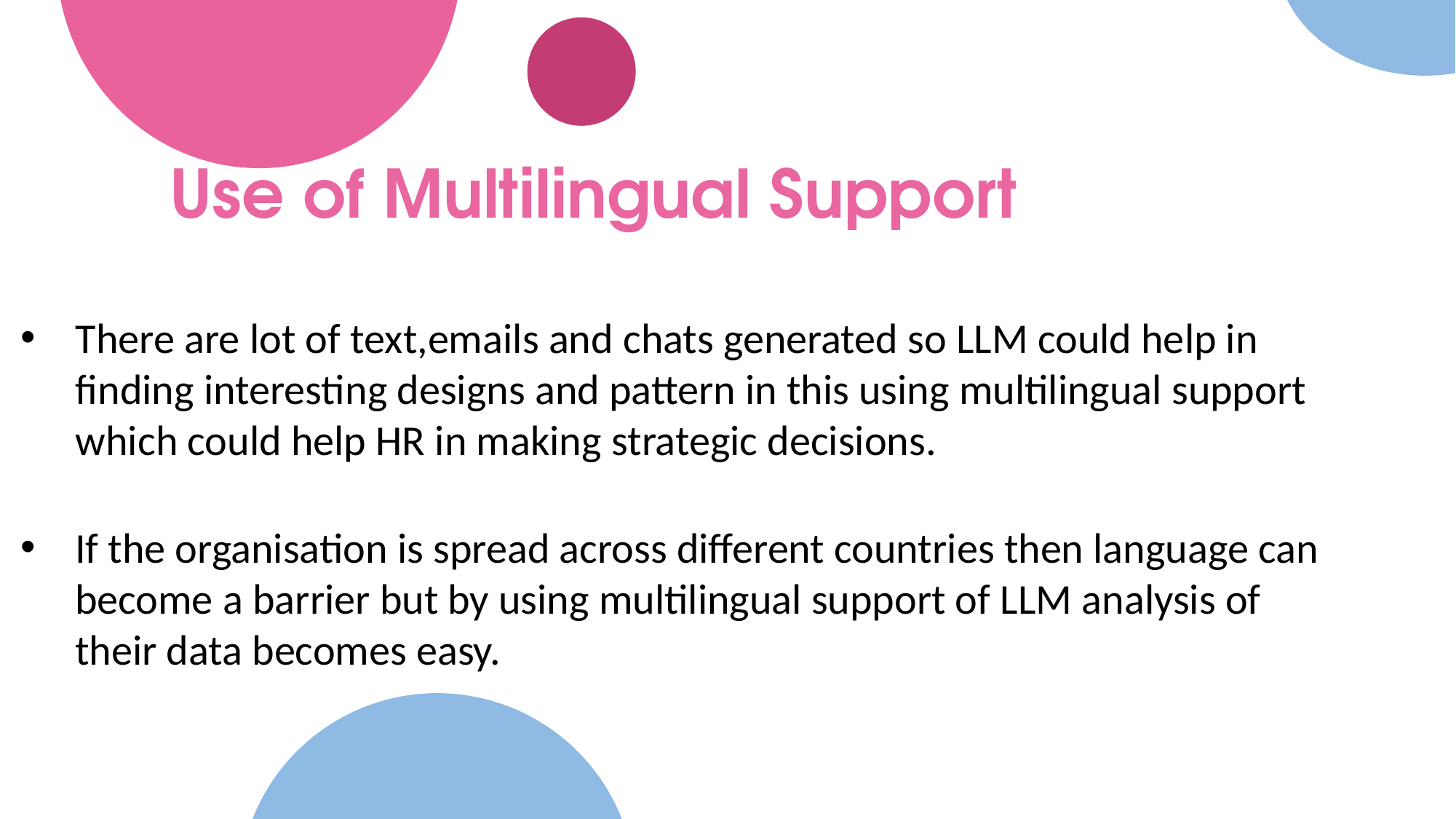

Use of Multilingual Support
There are lot of text,emails and chats generated so LLM could help in finding interesting designs and pattern in this using multilingual support which could help HR in making strategic decisions.
If the organisation is spread across different countries then language can become a barrier but by using multilingual support of LLM analysis of their data becomes easy.